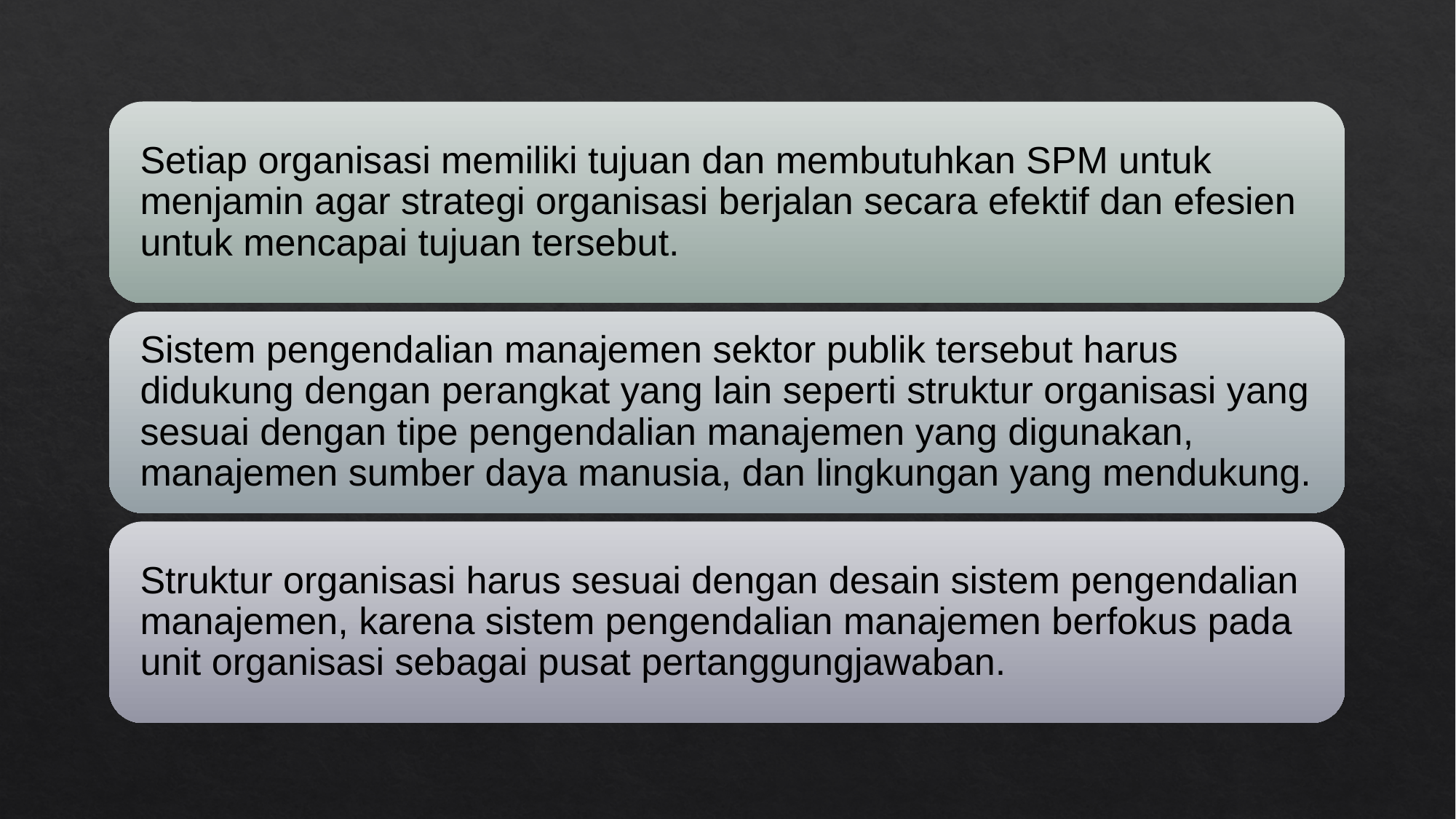

Setiap organisasi memiliki tujuan dan membutuhkan SPM untuk menjamin agar strategi organisasi berjalan secara efektif dan efesien  untuk mencapai tujuan tersebut.
Sistem pengendalian manajemen sektor publik tersebut harus didukung dengan perangkat yang lain seperti struktur organisasi yang sesuai dengan tipe pengendalian manajemen yang digunakan, manajemen sumber daya manusia, dan lingkungan yang mendukung.
Struktur organisasi harus sesuai dengan desain sistem pengendalian manajemen, karena sistem pengendalian manajemen berfokus pada unit organisasi sebagai pusat pertanggungjawaban.